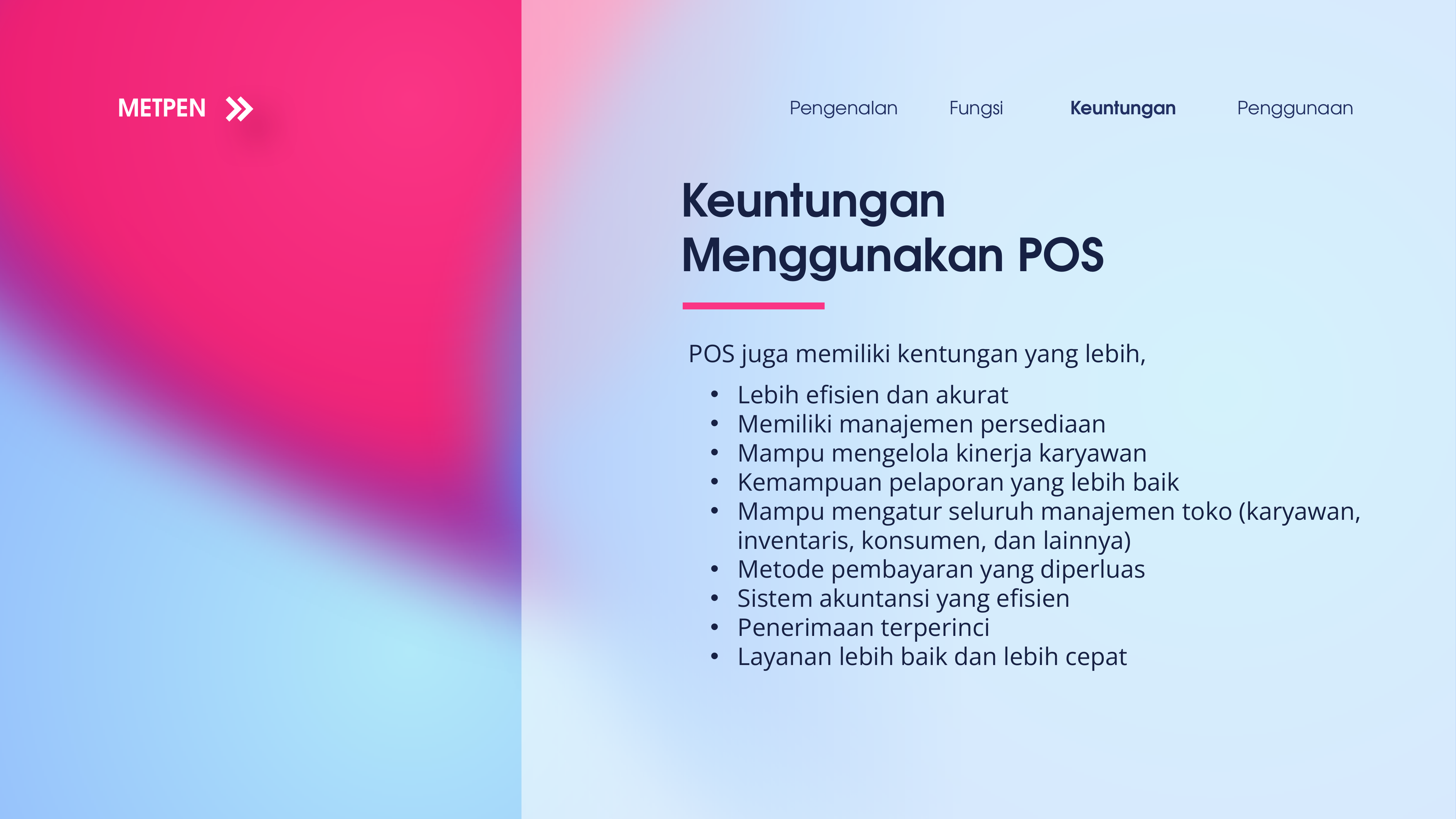

METPEN
Pengenalan
Fungsi
Keuntungan
Penggunaan

Keuntungan Menggunakan POS
POS juga memiliki kentungan yang lebih,
Lebih efisien dan akurat
Memiliki manajemen persediaan
Mampu mengelola kinerja karyawan
Kemampuan pelaporan yang lebih baik
Mampu mengatur seluruh manajemen toko (karyawan, inventaris, konsumen, dan lainnya)
Metode pembayaran yang diperluas
Sistem akuntansi yang efisien
Penerimaan terperinci
Layanan lebih baik dan lebih cepat